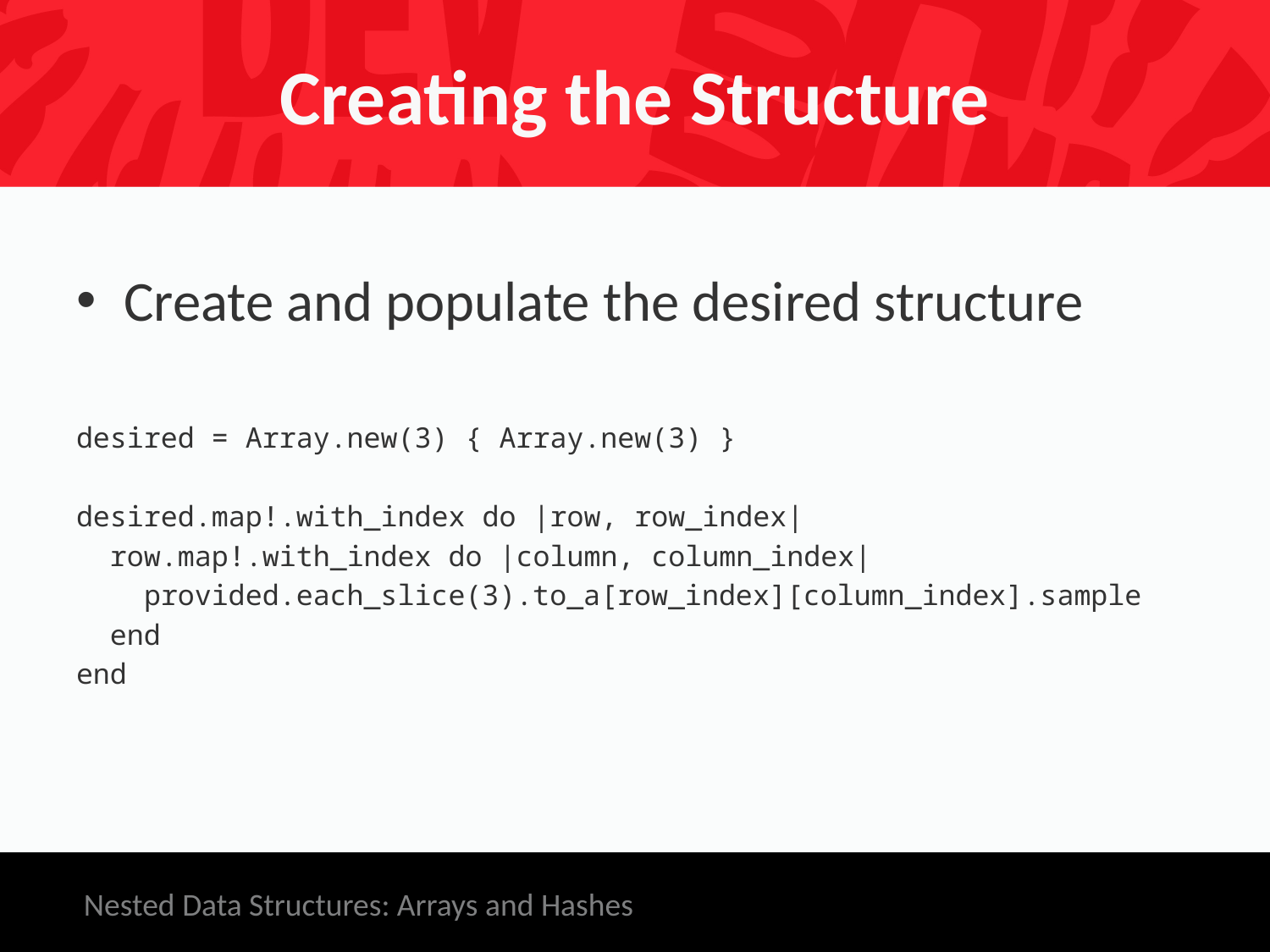

# Creating the Structure
Create and populate the desired structure

desired = Array.new(3) { Array.new(3) }

desired.map!.with_index do |row, row_index|
  row.map!.with_index do |column, column_index|
    provided.each_slice(3).to_a[row_index][column_index].sample
  end
end
Nested Data Structures: Arrays and Hashes